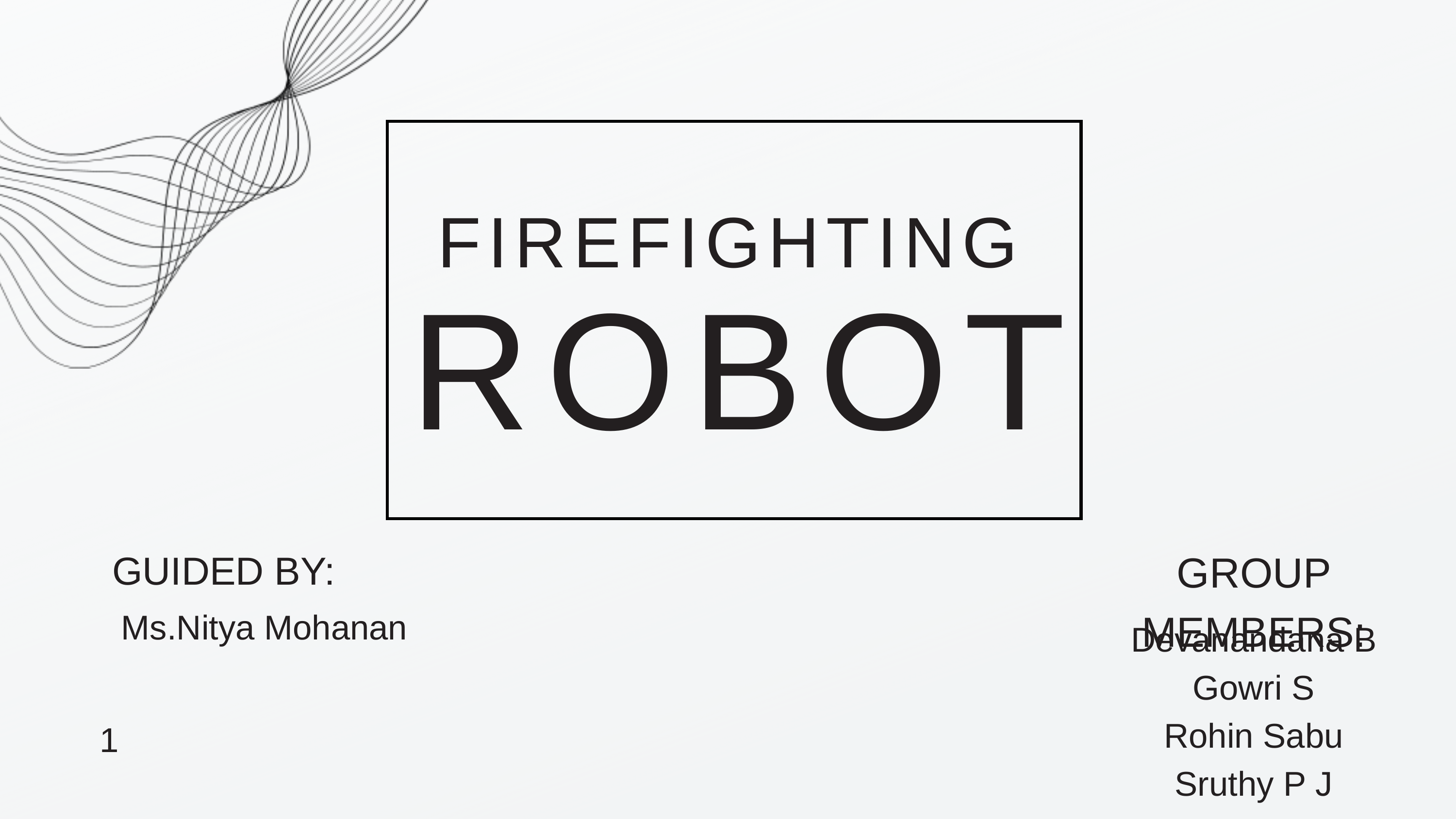

FIREFIGHTING
ROBOT
GROUP MEMBERS:
GUIDED BY:

Ms.Nitya Mohanan
Devanandana B
Gowri S
Rohin Sabu
Sruthy P J
1